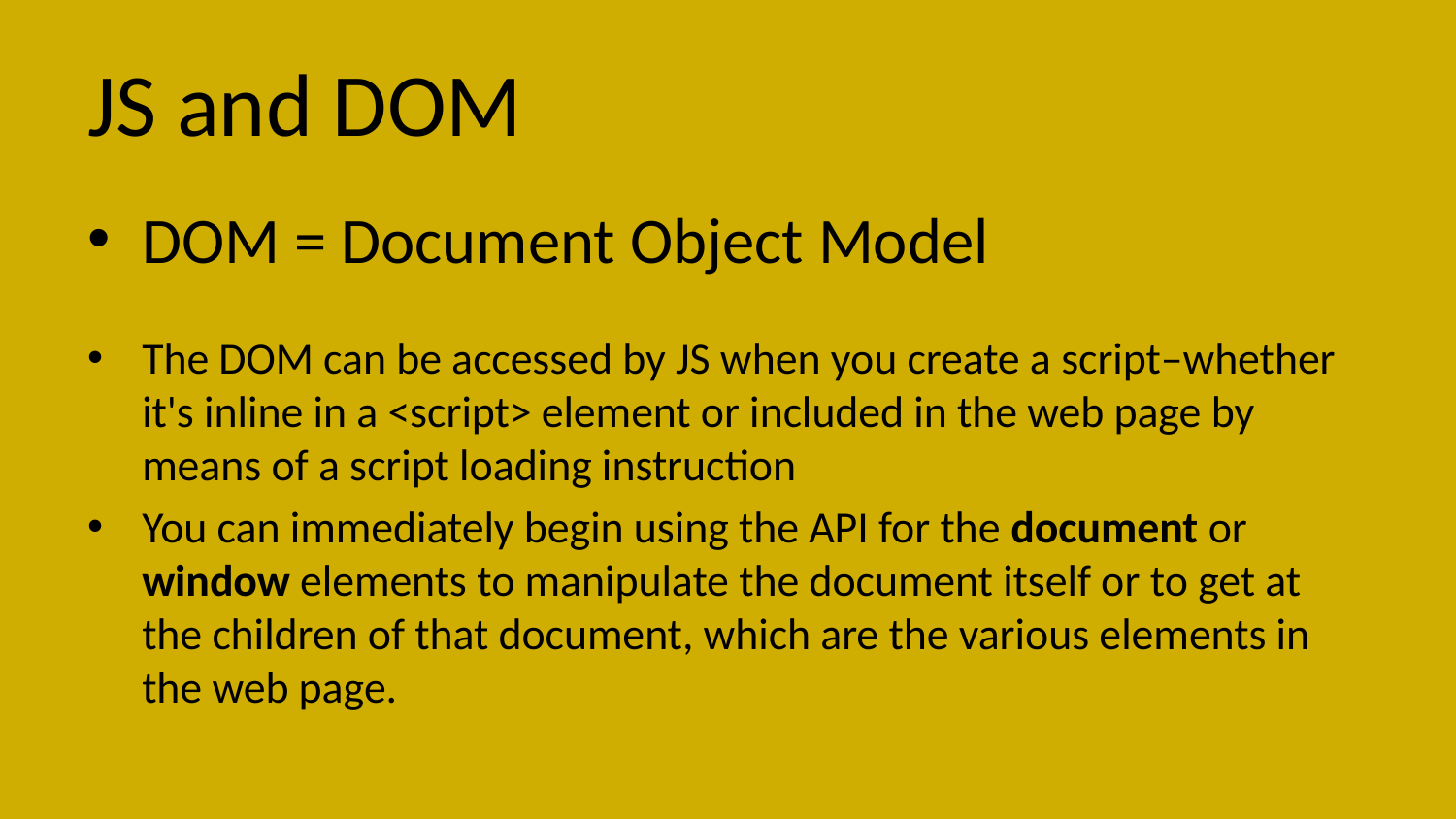

# JS and DOM
DOM = Document Object Model

The DOM can be accessed by JS when you create a script–whether it's inline in a <script> element or included in the web page by means of a script loading instruction
You can immediately begin using the API for the document or window elements to manipulate the document itself or to get at the children of that document, which are the various elements in the web page.